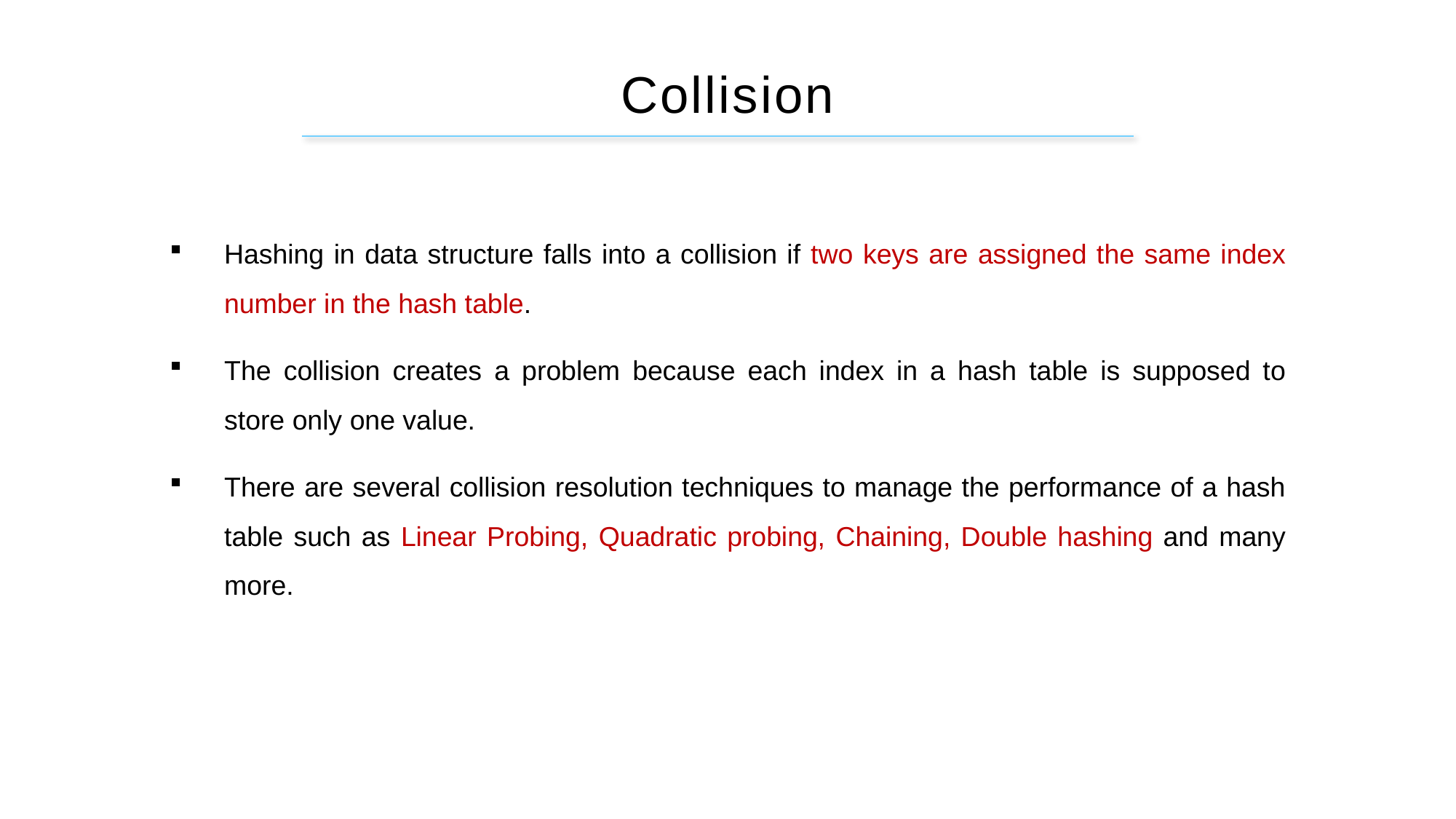

# Collision
Hashing in data structure falls into a collision if two keys are assigned the same index number in the hash table.
The collision creates a problem because each index in a hash table is supposed to store only one value.
There are several collision resolution techniques to manage the performance of a hash table such as Linear Probing, Quadratic probing, Chaining, Double hashing and many more.